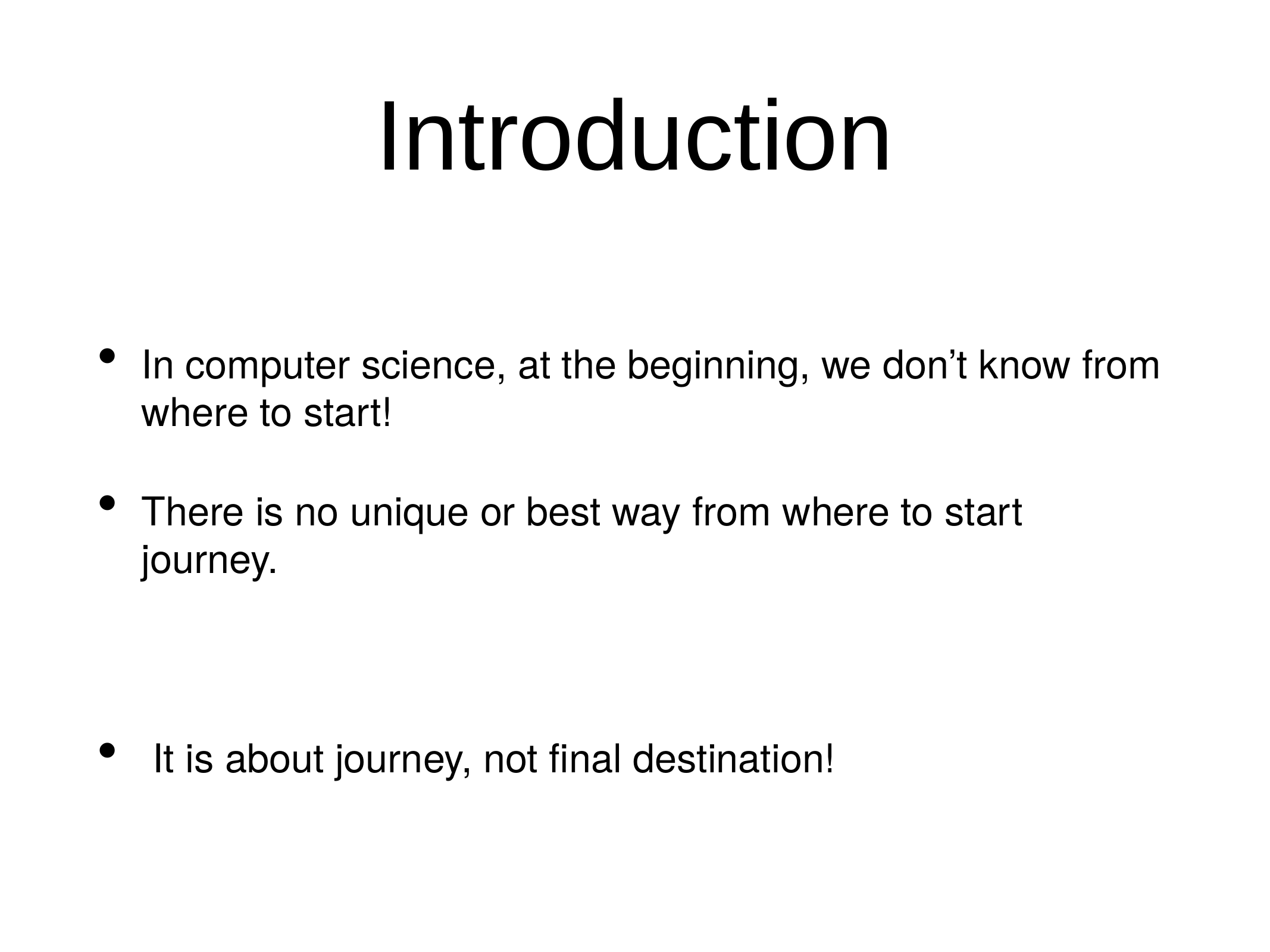

# Introduction
In computer science, at the beginning, we don’t know from where to start!
There is no unique or best way from where to start journey.

 It is about journey, not final destination!